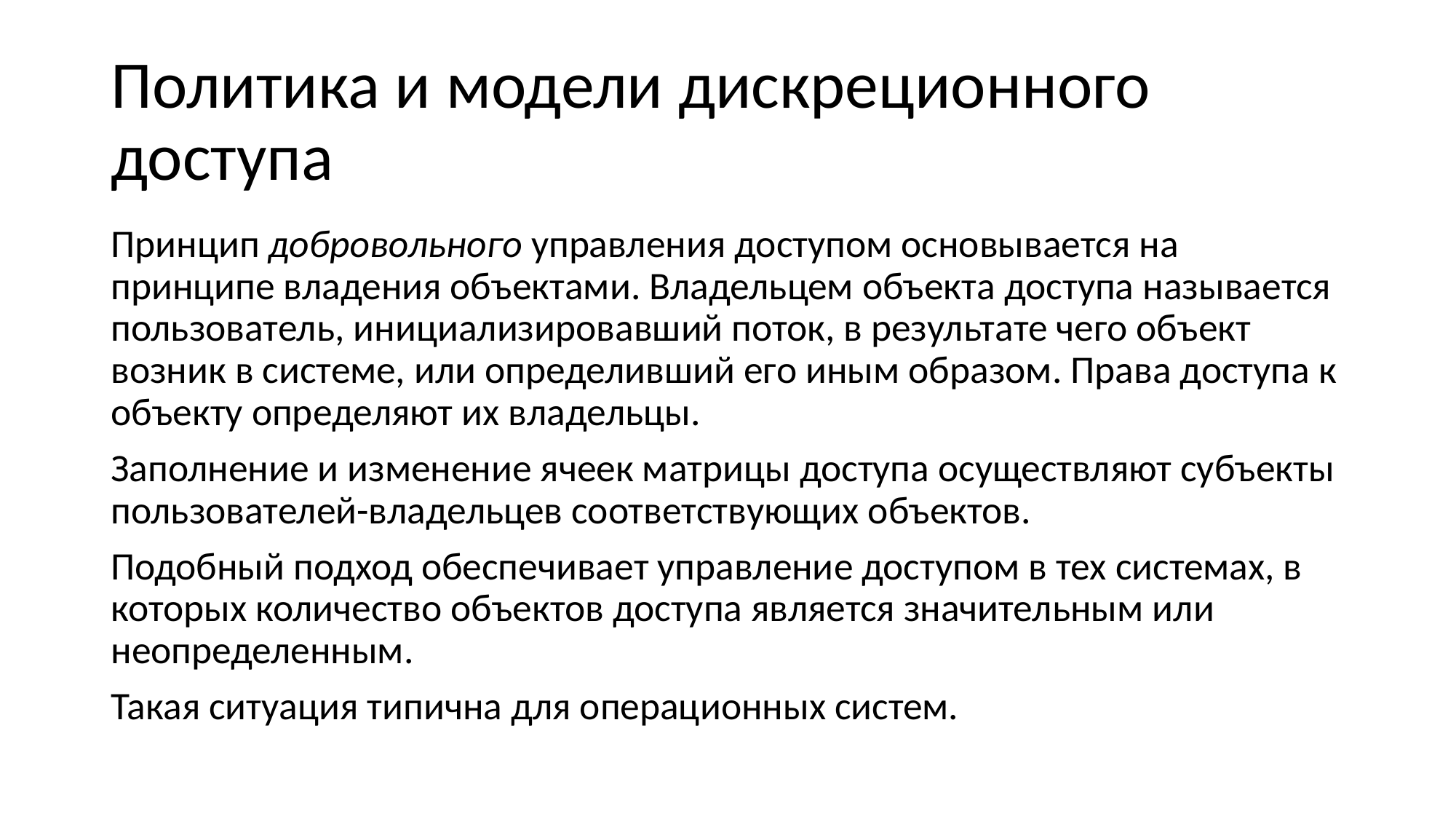

# Политика и модели дискреционного доступа
Принцип добровольного управления доступом основывается на принципе владения объектами. Владельцем объекта доступа называется пользователь, инициализировавший поток, в результате чего объект возник в системе, или определивший его иным образом. Права доступа к объекту определяют их владельцы.
Заполнение и изменение ячеек матрицы доступа осуществляют субъекты пользователей-владельцев соответствующих объектов.
Подобный подход обеспечивает управление доступом в тех системах, в которых количество объектов доступа является значительным или неопределенным.
Такая ситуация типична для операционных систем.